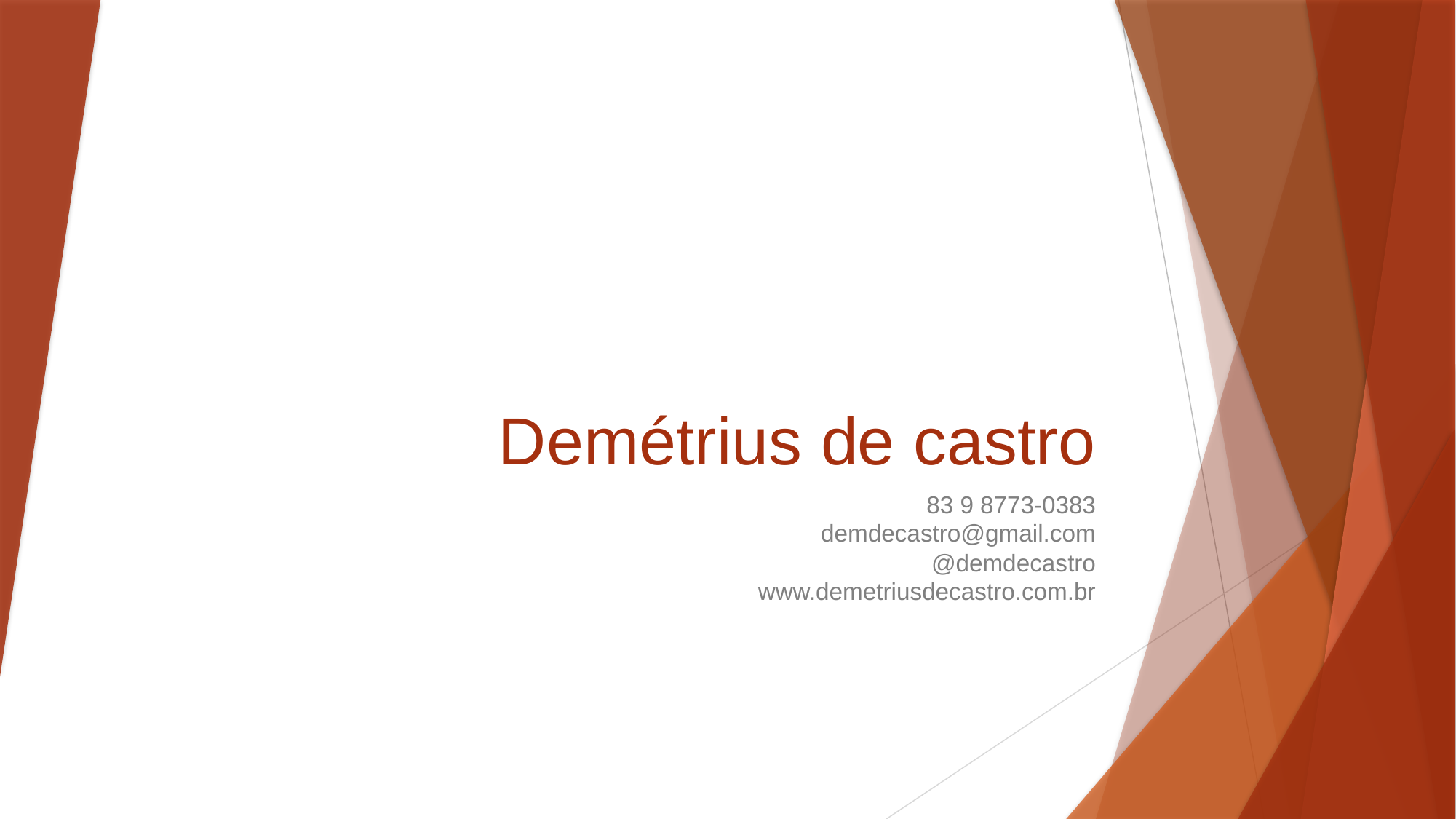

# Demétrius de castro
83 9 8773-0383
demdecastro@gmail.com
@demdecastro
www.demetriusdecastro.com.br